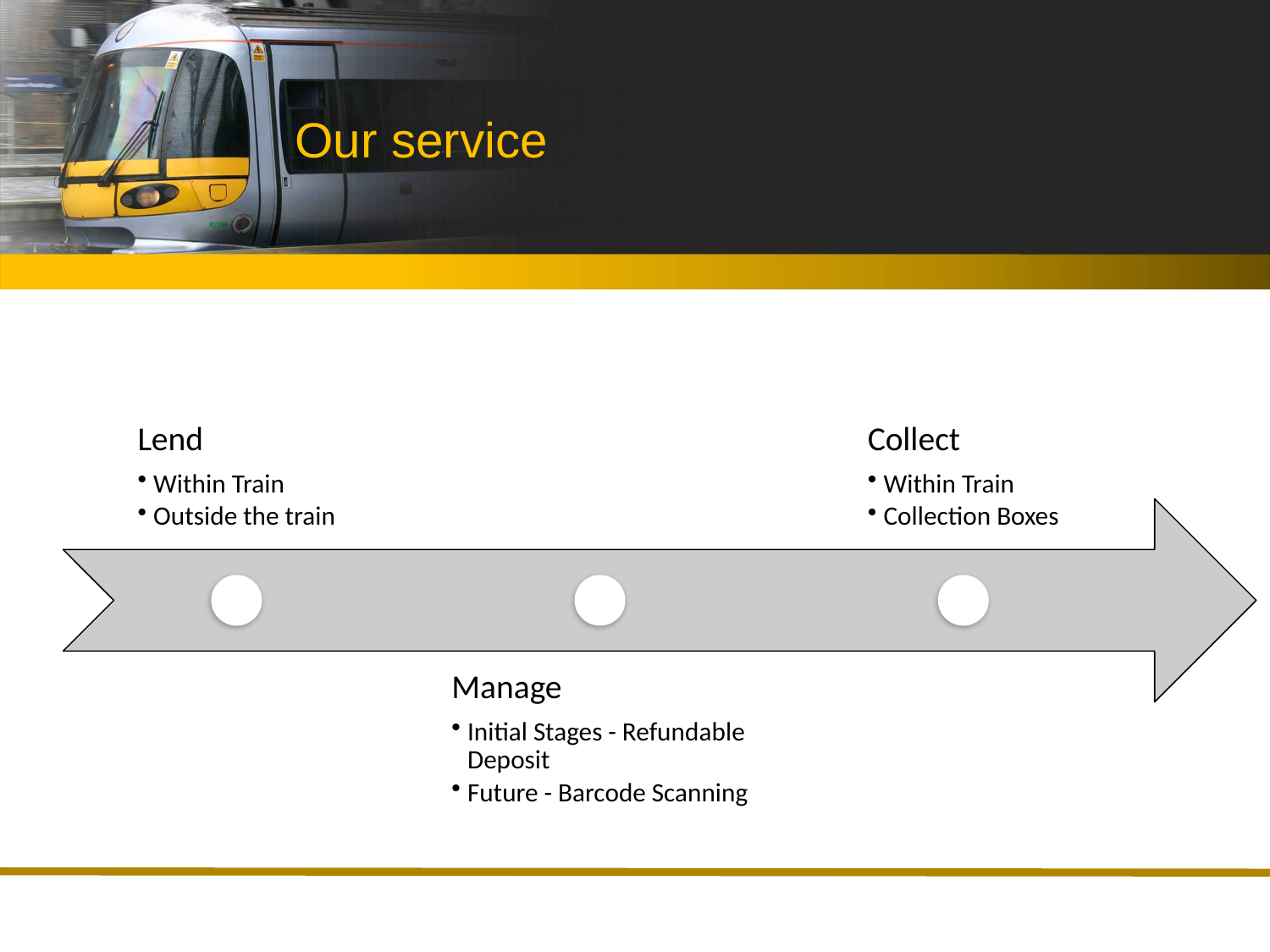

# Our service
Lend
Within Train
Outside the train
Manage
Initial Stages - Refundable Deposit
Future - Barcode Scanning
Collect
Within Train
Collection Boxes